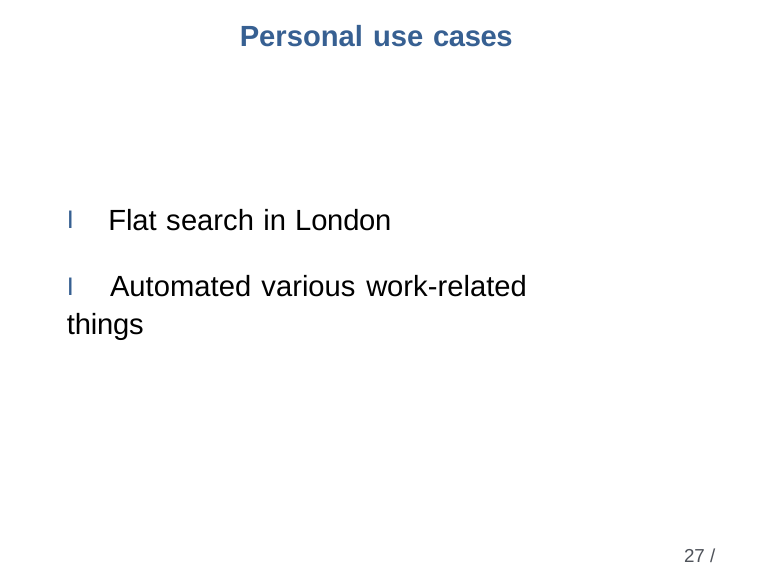

Personal use cases
I Flat search in London
I Automated various work-related things
27 / 27